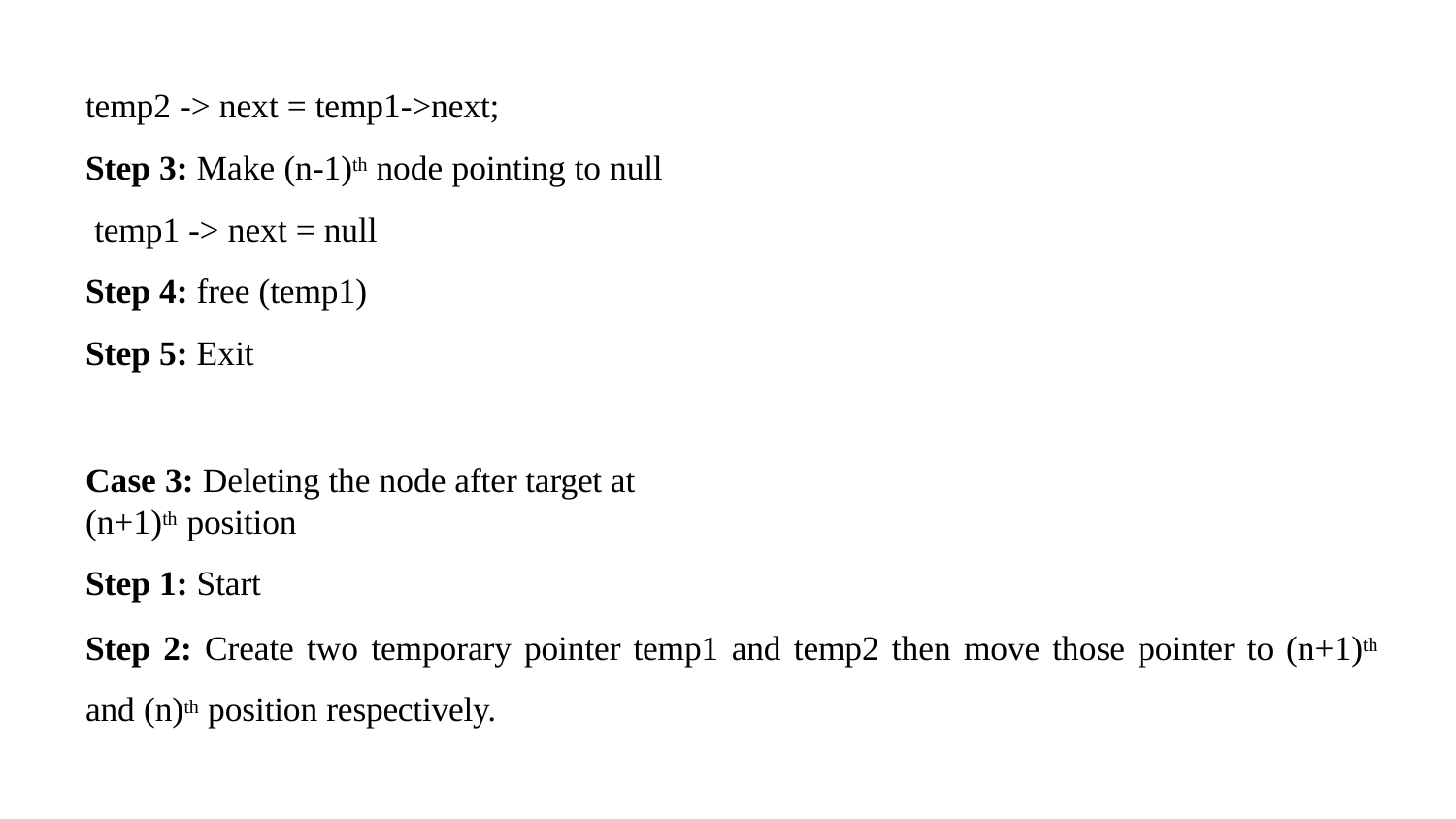

temp2 -> next = temp1->next;
Step 3: Make (n-1)th node pointing to null  temp1 -> next = null
Step 4: free (temp1)
Step 5: Exit

Case 3: Deleting the node after target at (n+1)th position
Step 1: Start
Step 2: Create two temporary pointer temp1 and temp2 then move those pointer to (n+1)th  and (n)th position respectively.